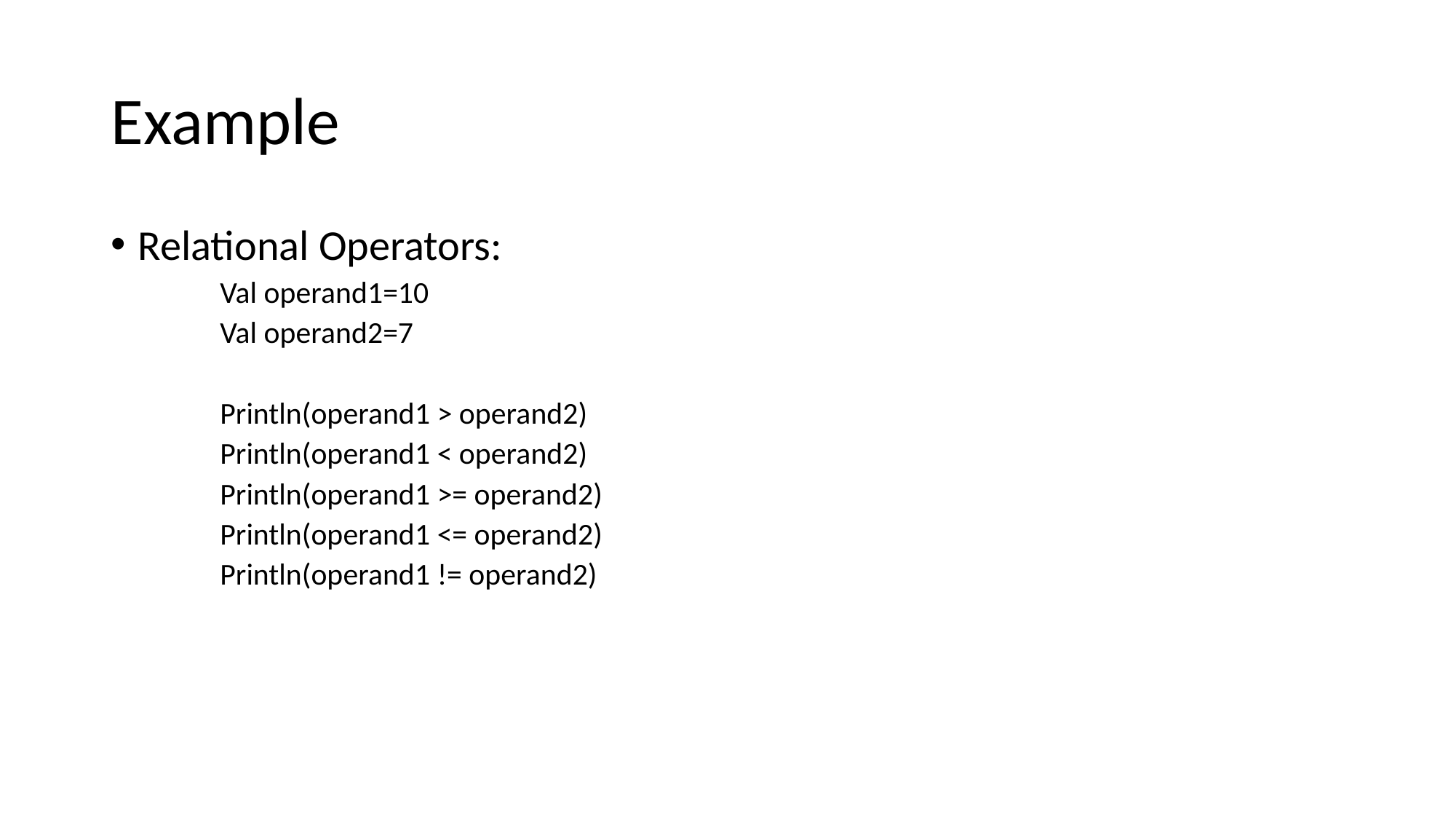

# Example
Relational Operators:
Val operand1=10
Val operand2=7

Println(operand1 > operand2)
Println(operand1 < operand2)
Println(operand1 >= operand2)
Println(operand1 <= operand2)
Println(operand1 != operand2)